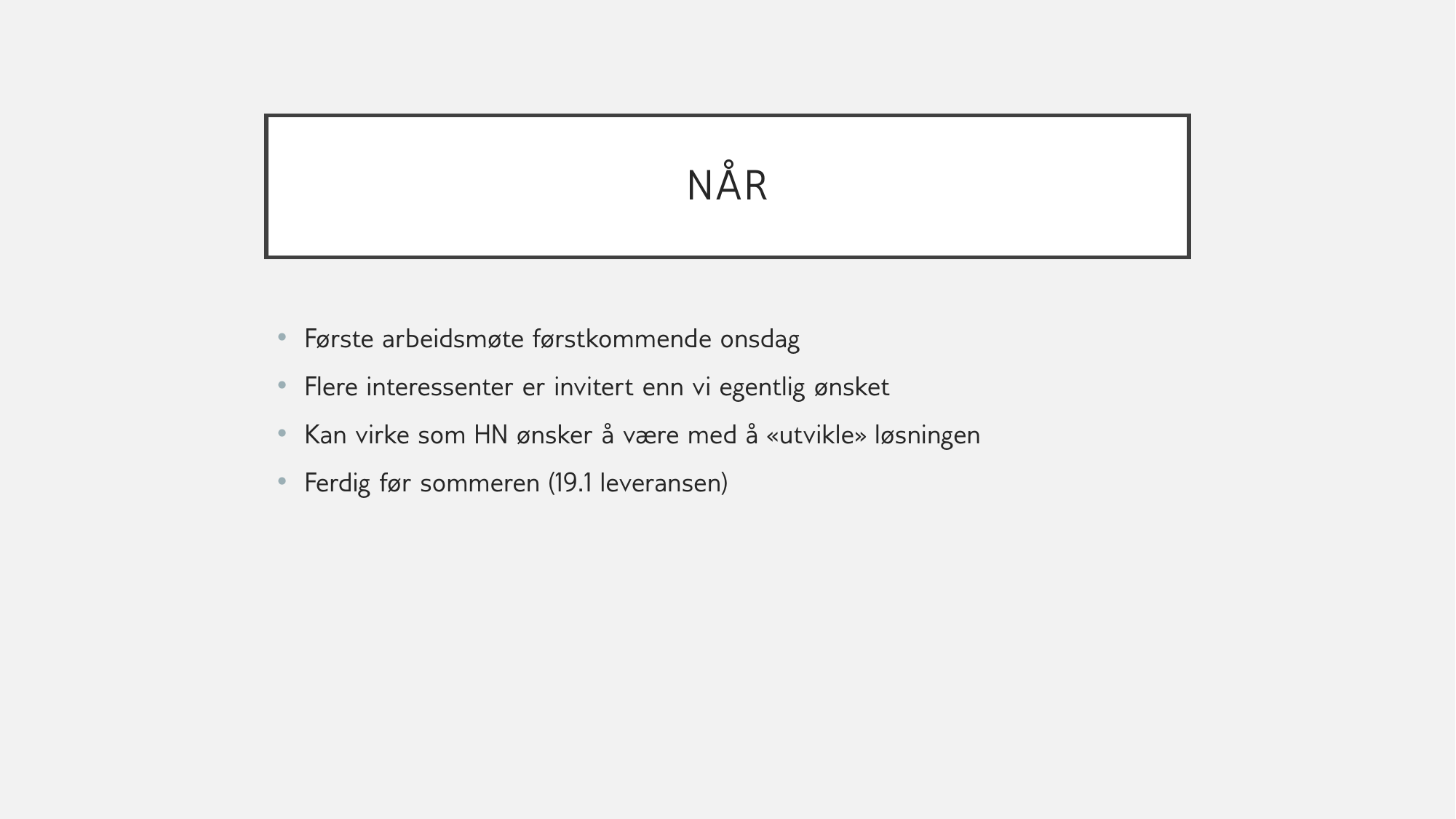

# Når
Første arbeidsmøte førstkommende onsdag
Flere interessenter er invitert enn vi egentlig ønsket
Kan virke som HN ønsker å være med å «utvikle» løsningen
Ferdig før sommeren (19.1 leveransen)